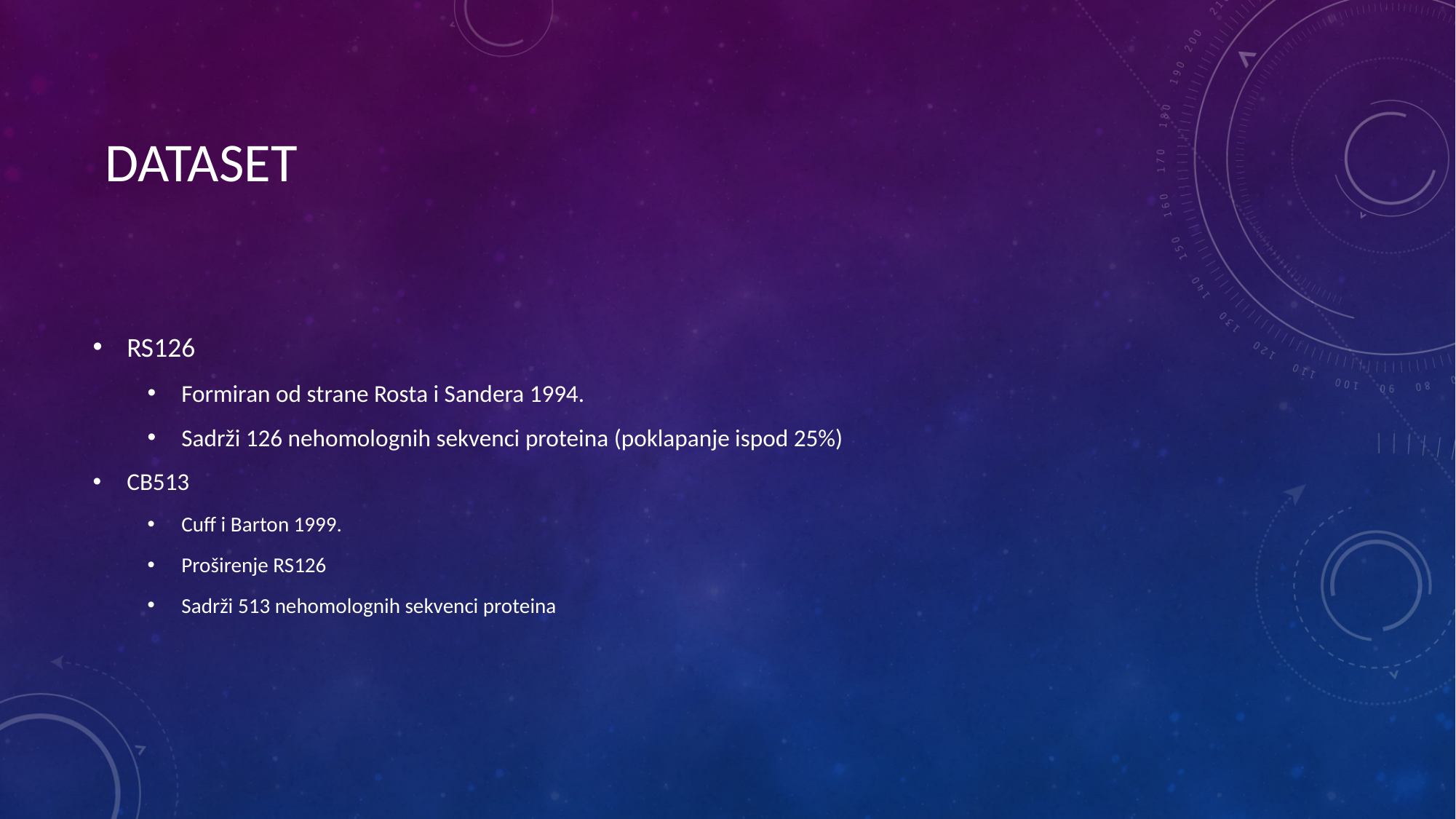

# dataset
RS126
Formiran od strane Rosta i Sandera 1994.
Sadrži 126 nehomolognih sekvenci proteina (poklapanje ispod 25%)
CB513
Cuff i Barton 1999.
Proširenje RS126
Sadrži 513 nehomolognih sekvenci proteina